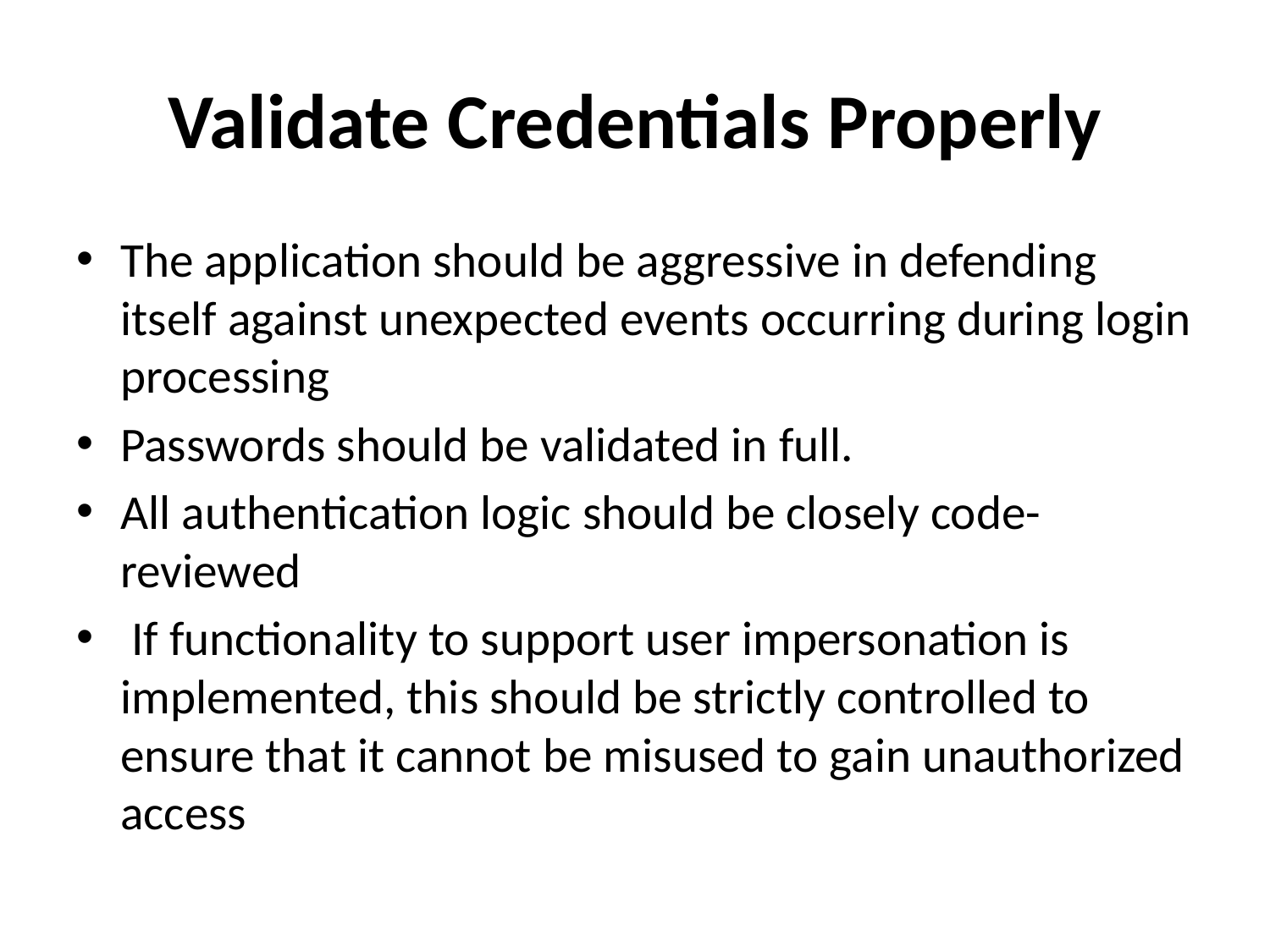

# Validate Credentials Properly
The application should be aggressive in defending itself against unexpected events occurring during login processing
Passwords should be validated in full.
All authentication logic should be closely code-reviewed
 If functionality to support user impersonation is implemented, this should be strictly controlled to ensure that it cannot be misused to gain unauthorized access